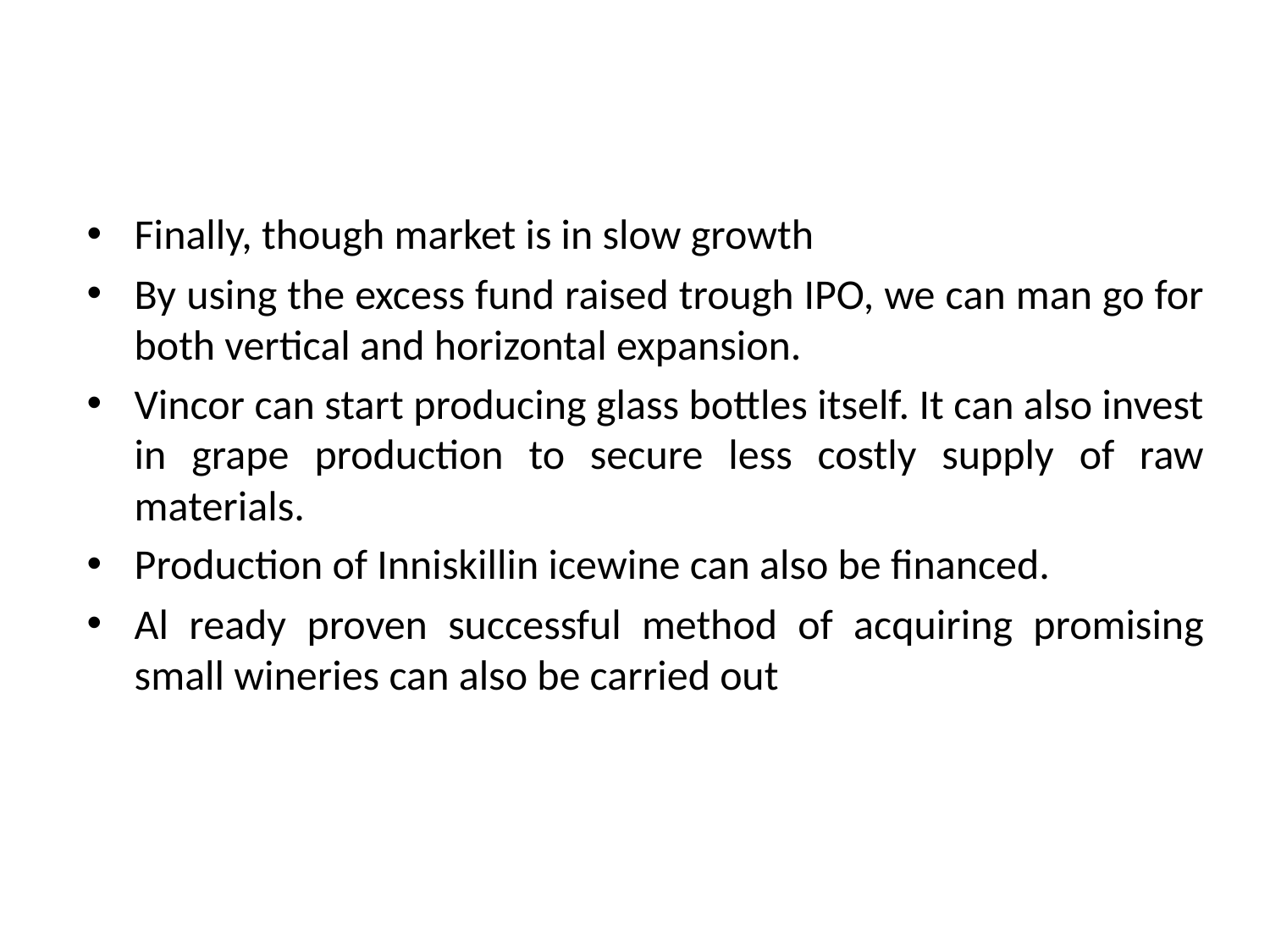

Finally, though market is in slow growth
By using the excess fund raised trough IPO, we can man go for both vertical and horizontal expansion.
Vincor can start producing glass bottles itself. It can also invest in grape production to secure less costly supply of raw materials.
Production of Inniskillin icewine can also be financed.
Al ready proven successful method of acquiring promising small wineries can also be carried out